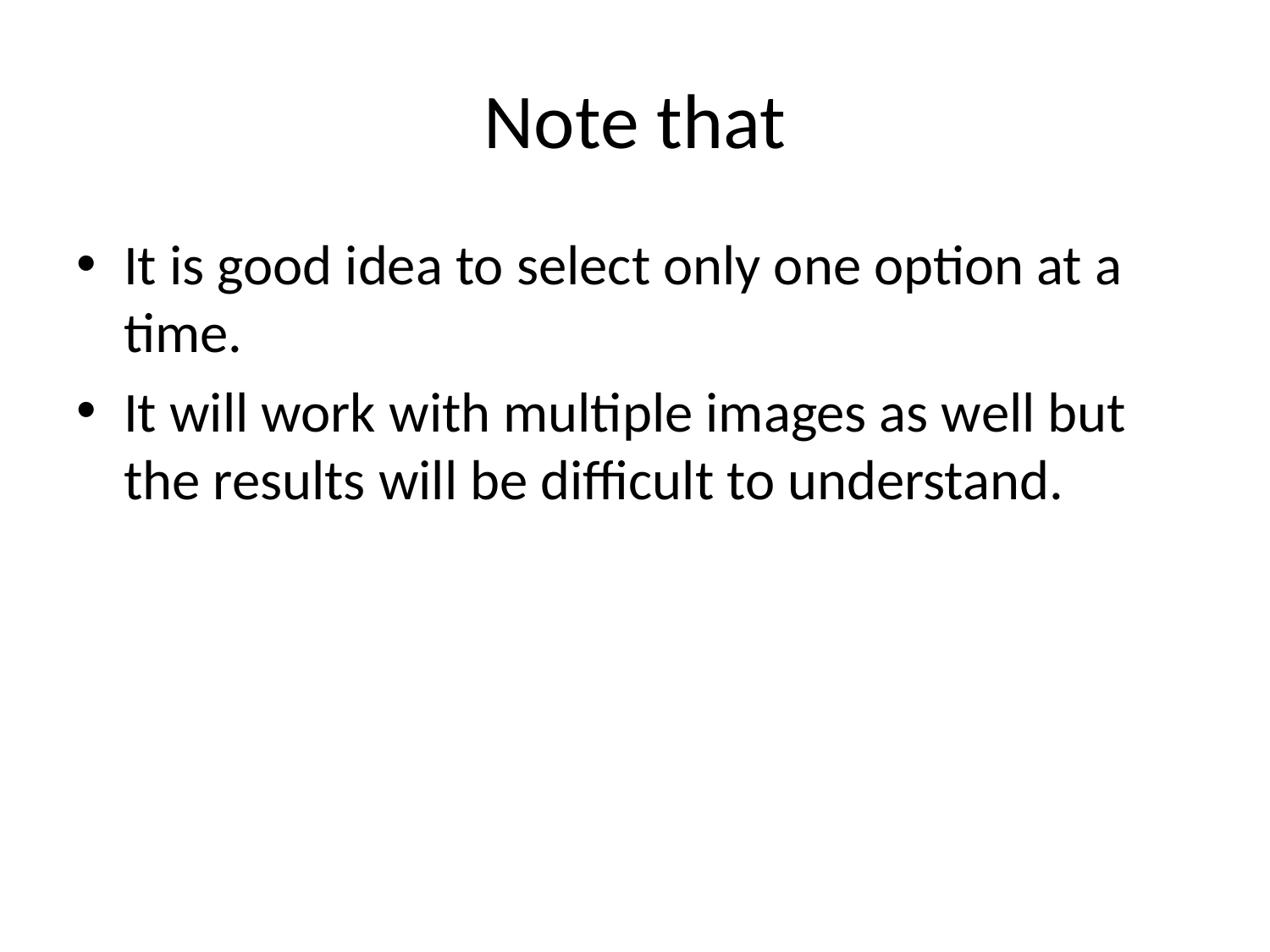

# Note that
It is good idea to select only one option at a time.
It will work with multiple images as well but the results will be difficult to understand.